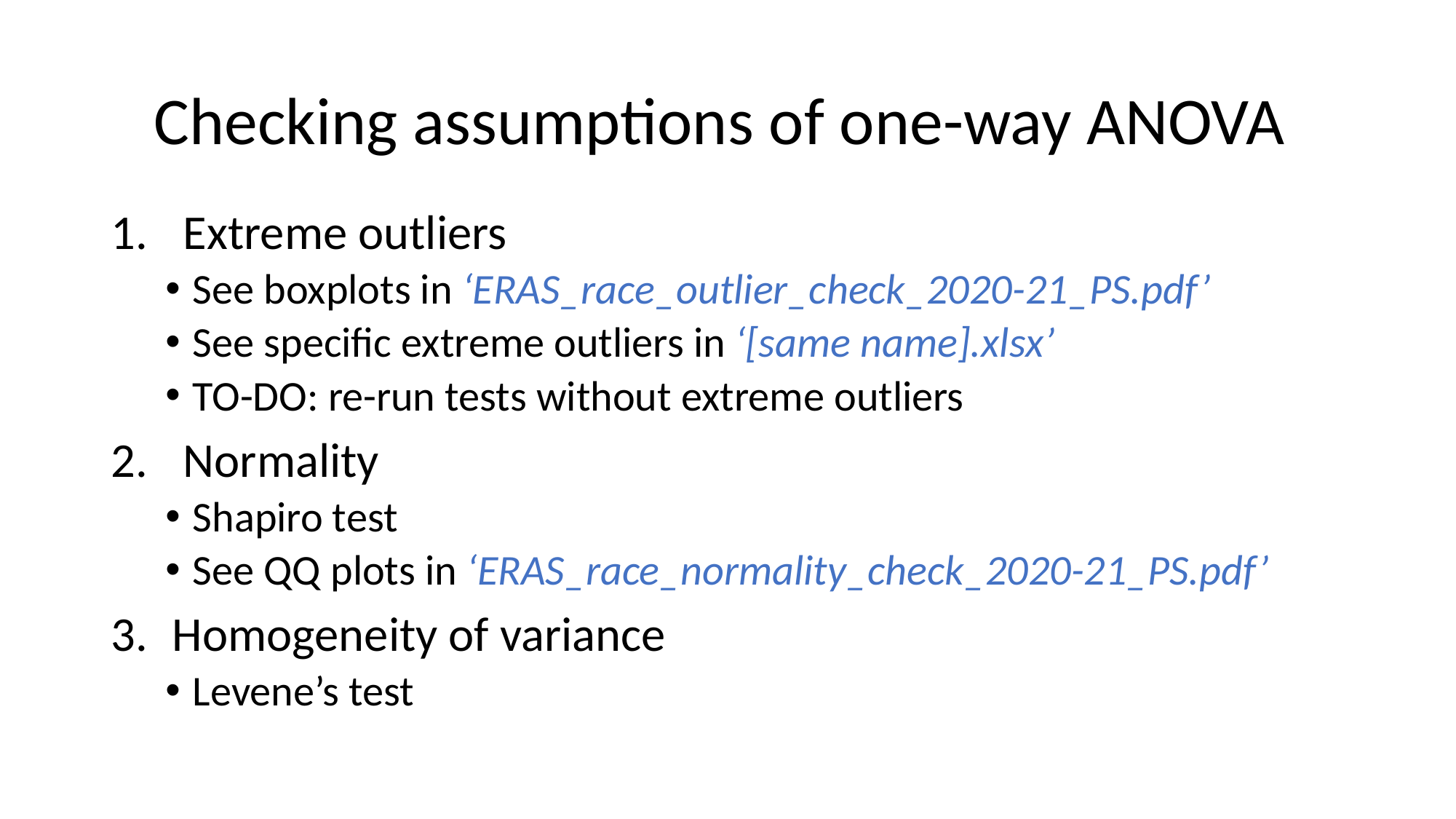

# Checking assumptions of one-way ANOVA
 Extreme outliers
See boxplots in ‘ERAS_race_outlier_check_2020-21_PS.pdf’
See specific extreme outliers in ‘[same name].xlsx’
TO-DO: re-run tests without extreme outliers
 Normality
Shapiro test
See QQ plots in ‘ERAS_race_normality_check_2020-21_PS.pdf’
Homogeneity of variance
Levene’s test